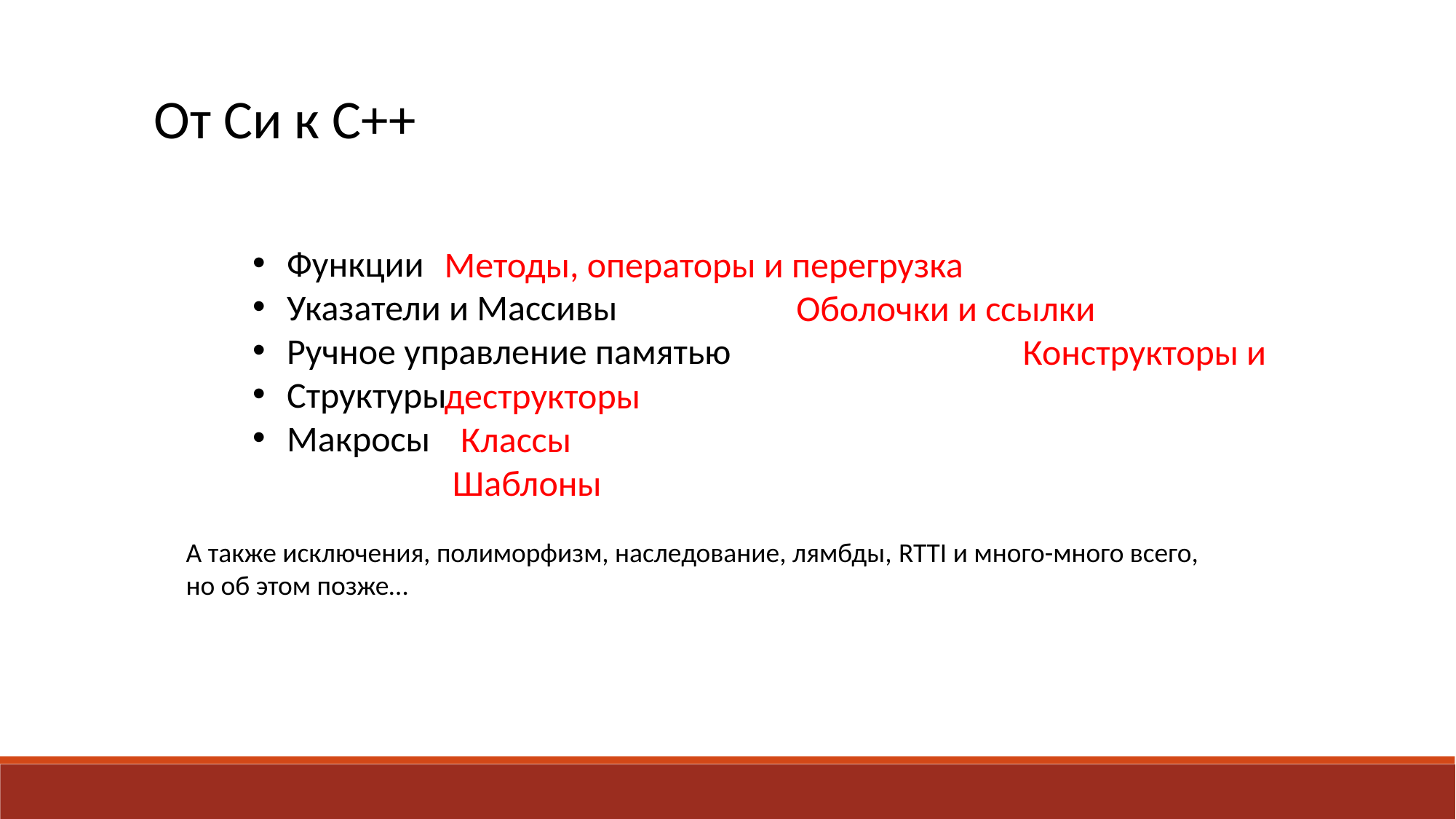

От Си к С++
Функции
Указатели и Массивы
Ручное управление памятью
Структуры
Макросы

Методы, операторы и перегрузка
			   Оболочки и ссылки
					    Конструкторы и деструкторы
  Классы
 Шаблоны

А также исключения, полиморфизм, наследование, лямбды, RTTI и много-много всего, но об этом позже…